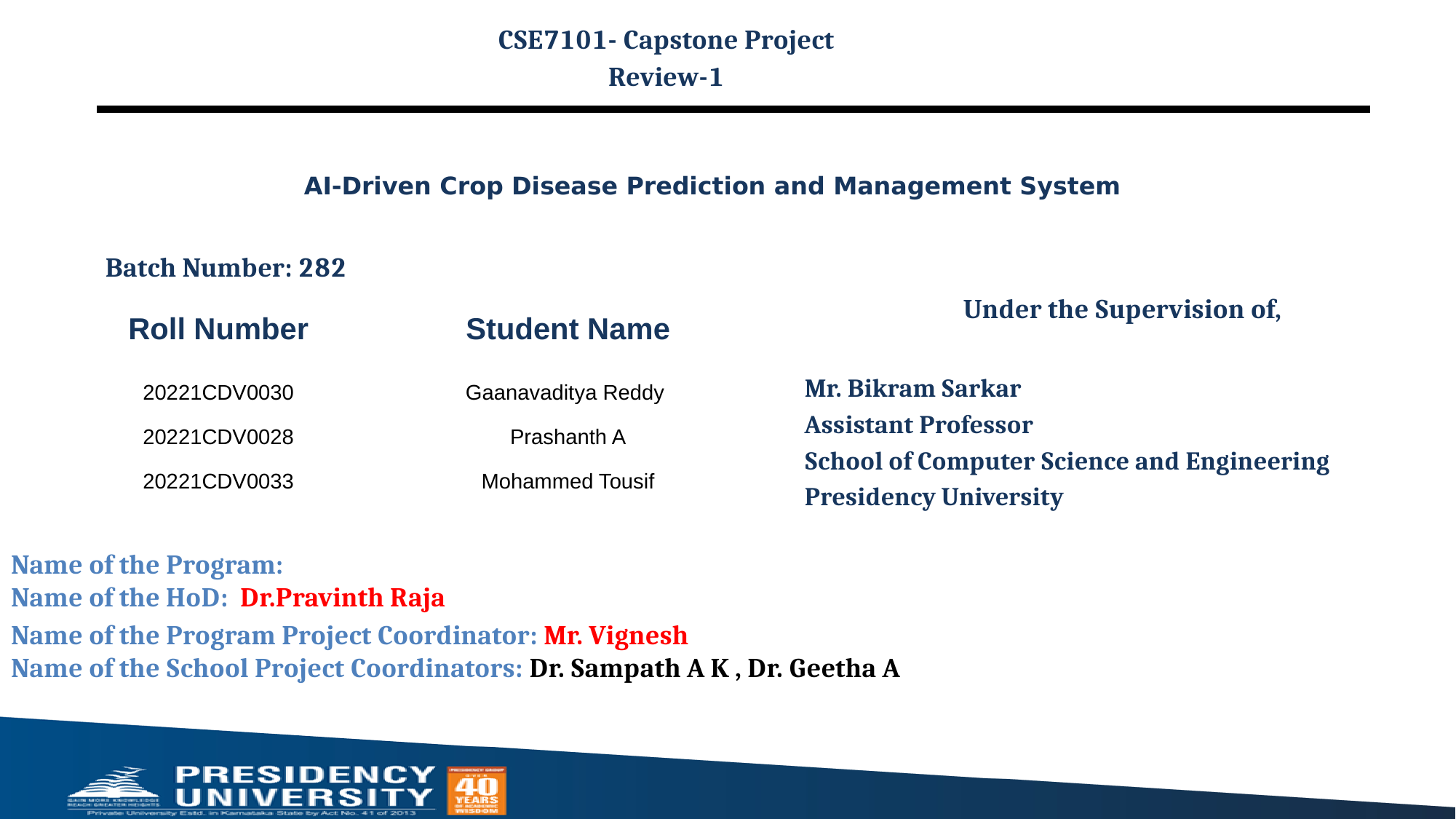

CSE7101- Capstone Project
Review-1
# AI-Driven Crop Disease Prediction and Management System
Batch Number: 282
Under the Supervision of,

Mr. Bikram Sarkar
Assistant Professor
School of Computer Science and Engineering
Presidency University

| Roll Number | Student Name |
| --- | --- |
| 20221CDV0030 | Gaanavaditya Reddy |
| 20221CDV0028 | Prashanth A |
| 20221CDV0033 | Mohammed Tousif |
Name of the Program:
Name of the HoD:  Dr.Pravinth Raja
Name of the Program Project Coordinator: Mr. Vignesh
Name of the School Project Coordinators: Dr. Sampath A K , Dr. Geetha A